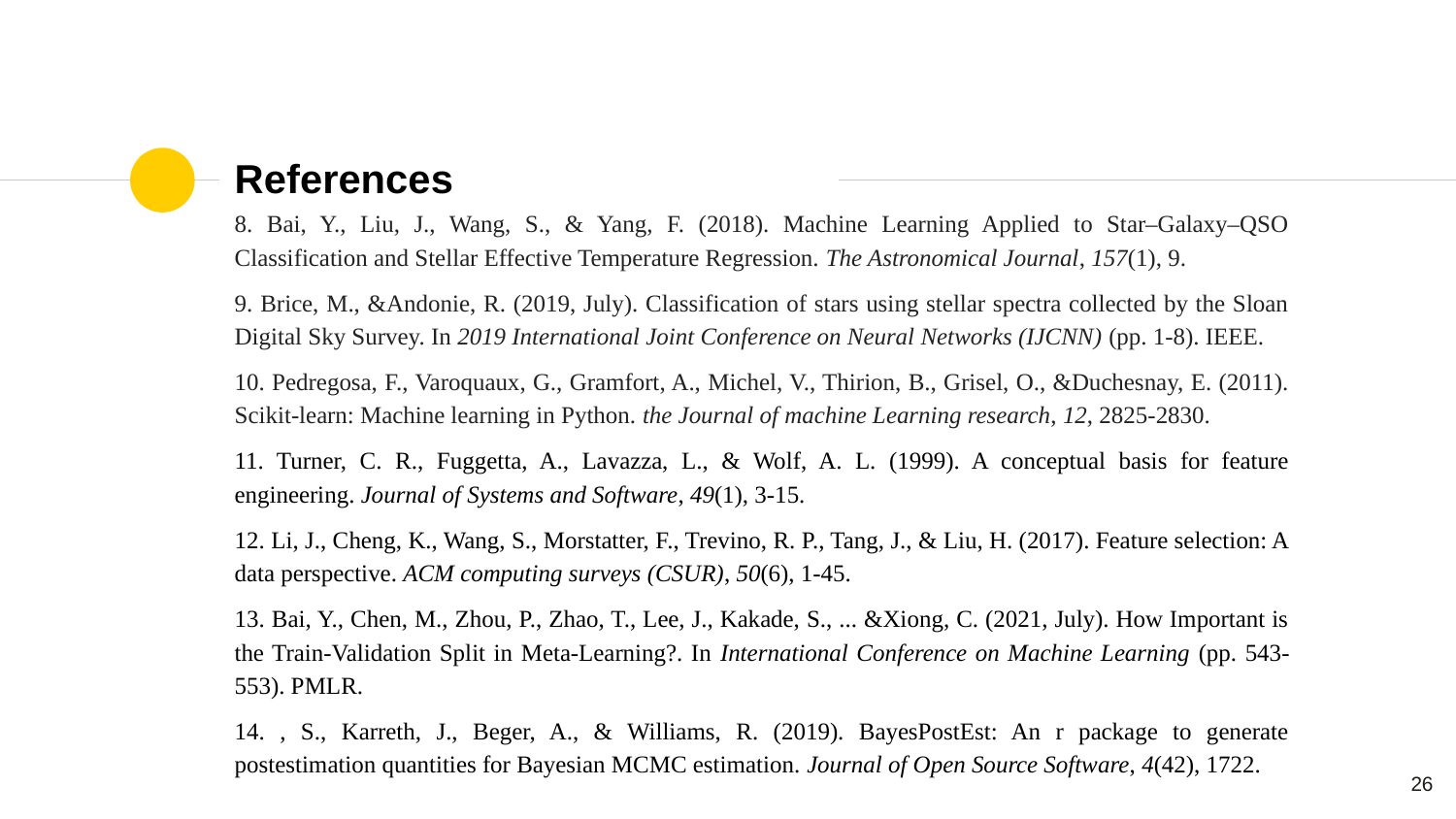

# References
8. Bai, Y., Liu, J., Wang, S., & Yang, F. (2018). Machine Learning Applied to Star–Galaxy–QSO Classification and Stellar Effective Temperature Regression. The Astronomical Journal, 157(1), 9.
9. Brice, M., &Andonie, R. (2019, July). Classification of stars using stellar spectra collected by the Sloan Digital Sky Survey. In 2019 International Joint Conference on Neural Networks (IJCNN) (pp. 1-8). IEEE.
10. Pedregosa, F., Varoquaux, G., Gramfort, A., Michel, V., Thirion, B., Grisel, O., &Duchesnay, E. (2011). Scikit-learn: Machine learning in Python. the Journal of machine Learning research, 12, 2825-2830.
11. Turner, C. R., Fuggetta, A., Lavazza, L., & Wolf, A. L. (1999). A conceptual basis for feature engineering. Journal of Systems and Software, 49(1), 3-15.
12. Li, J., Cheng, K., Wang, S., Morstatter, F., Trevino, R. P., Tang, J., & Liu, H. (2017). Feature selection: A data perspective. ACM computing surveys (CSUR), 50(6), 1-45.
13. Bai, Y., Chen, M., Zhou, P., Zhao, T., Lee, J., Kakade, S., ... &Xiong, C. (2021, July). How Important is the Train-Validation Split in Meta-Learning?. In International Conference on Machine Learning (pp. 543-553). PMLR.
14. , S., Karreth, J., Beger, A., & Williams, R. (2019). BayesPostEst: An r package to generate postestimation quantities for Bayesian MCMC estimation. Journal of Open Source Software, 4(42), 1722.

26